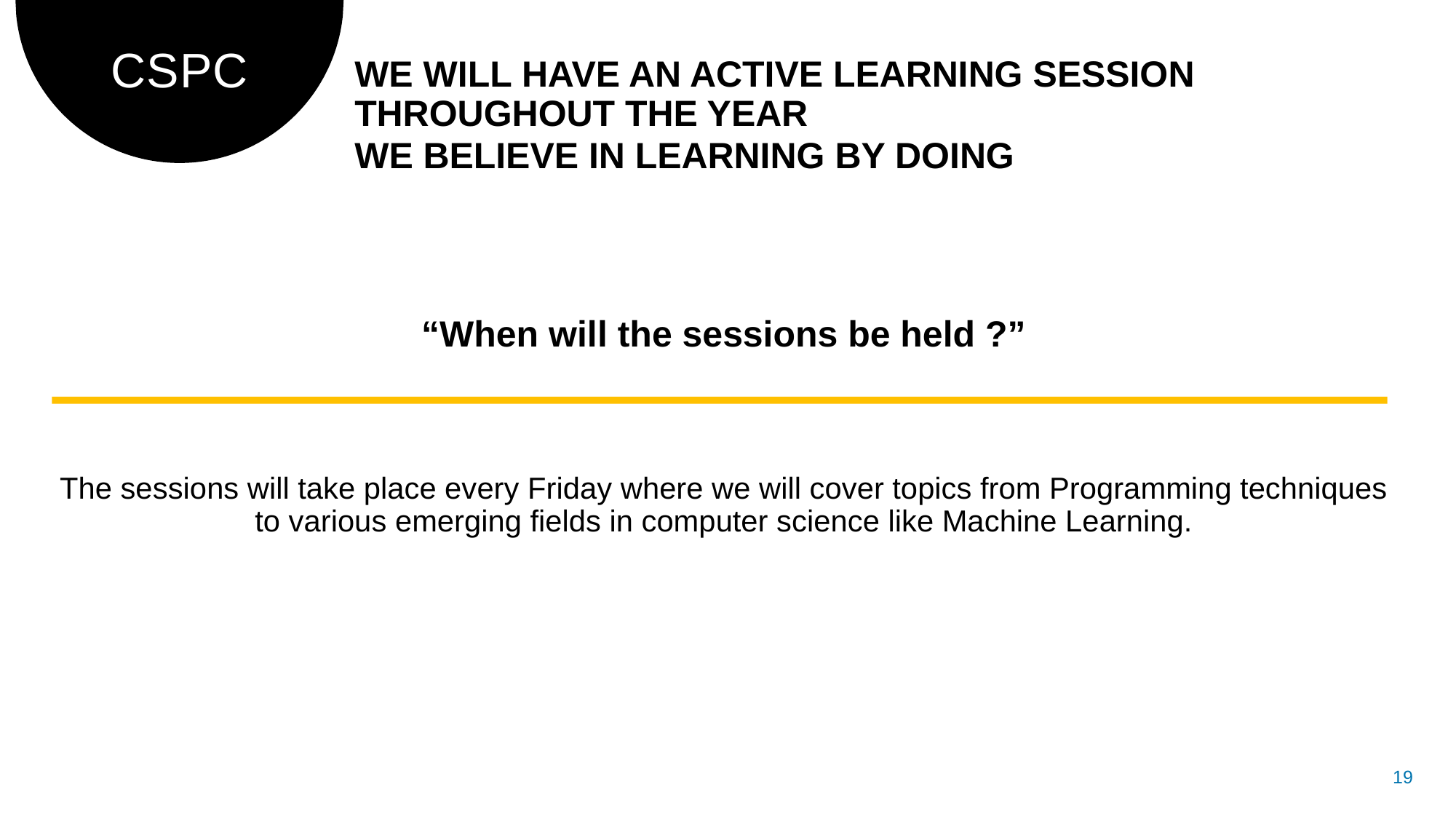

# CSPC
WE WILL HAVE AN ACTIVE LEARNING SESSION THROUGHOUT THE YEAR
WE BELIEVE IN LEARNING BY DOING
“When will the sessions be held ?”

The sessions will take place every Friday where we will cover topics from Programming techniques to various emerging fields in computer science like Machine Learning.

19